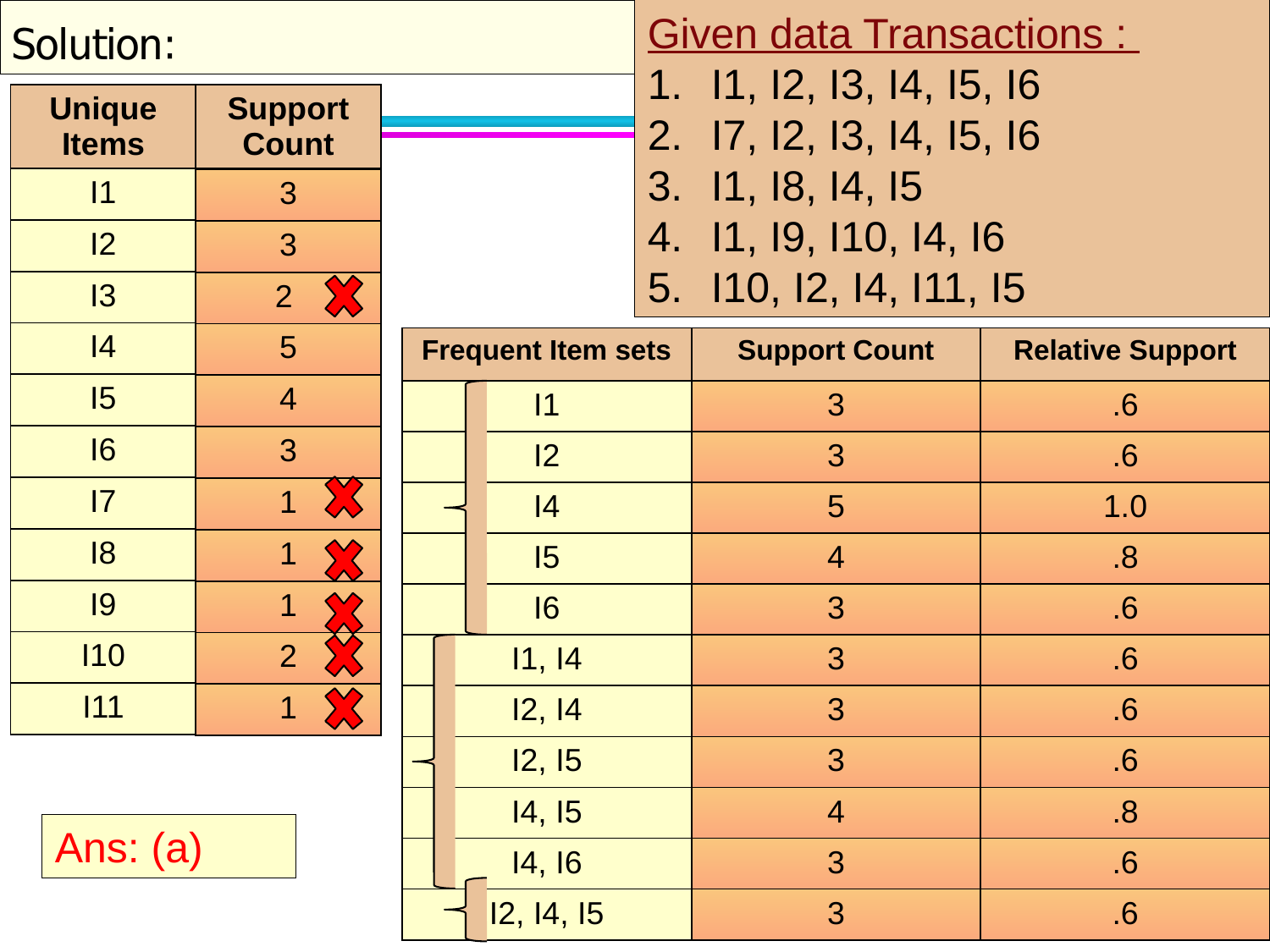

# Solution:
Given data Transactions :
I1, I2, I3, I4, I5, I6
I7, I2, I3, I4, I5, I6
I1, I8, I4, I5
I1, I9, I10, I4, I6
I10, I2, I4, I11, I5
| Unique Items | Support Count |
| --- | --- |
| I1 |  |
| I2 |  |
| I3 |  |
| I4 |  |
| I5 |  |
| I6 |  |
| I7 |  |
| I8 |  |
| I9 |  |
| I10 |  |
| I11 |  |
| 3 |
| --- |
| 3 |
| 2 |
| 5 |
| 4 |
| 3 |
| 1 |
| 1 |
| 1 |
| 2 |
| 1 |

| Frequent Item sets | Support Count | Relative Support |
| --- | --- | --- |
| I1 |  |  |
| I2 |  |  |
| I4 |  |  |
| I5 |  |  |
| I6 |  |  |
| I1, I4 |  |  |
| I2, I4 |  |  |
| I2, I5 |  |  |
| I4, I5 |  |  |
| I4, I6 |  |  |
| I2, I4, I5 |  |  |

| 3 | .6 |
| --- | --- |
| 3 | .6 |
| 5 | 1.0 |
| 4 | .8 |
| 3 | .6 |
| 3 | .6 |
| 3 | .6 |
| 3 | .6 |
| 4 | .8 |
| 3 | .6 |
| 3 | .6 |

Ans: (a)